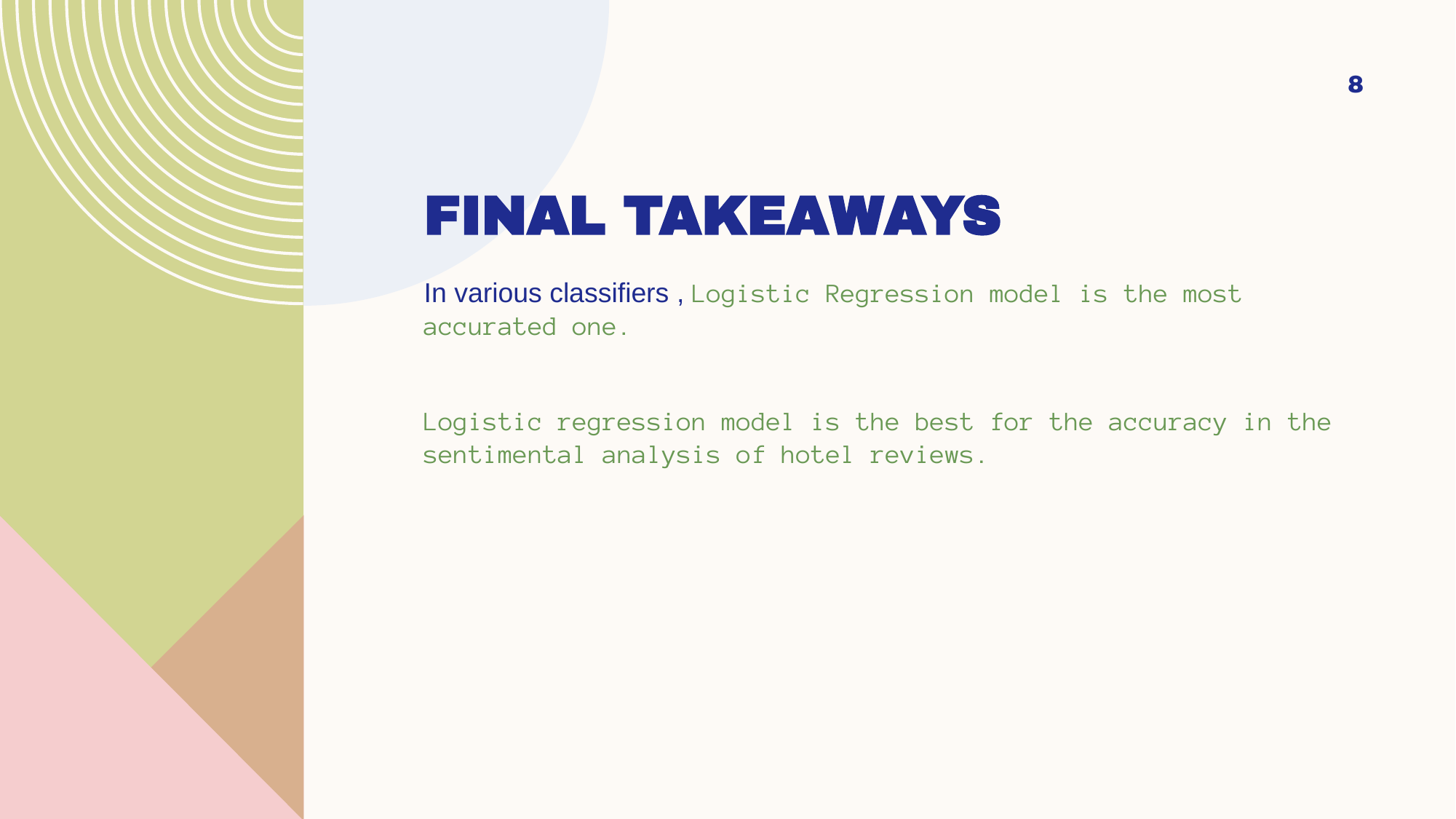

8
# Final takeaways
In various classifiers , Logistic Regression model is the most accurated one.

Logistic regression model is the best for the accuracy in the sentimental analysis of hotel reviews.